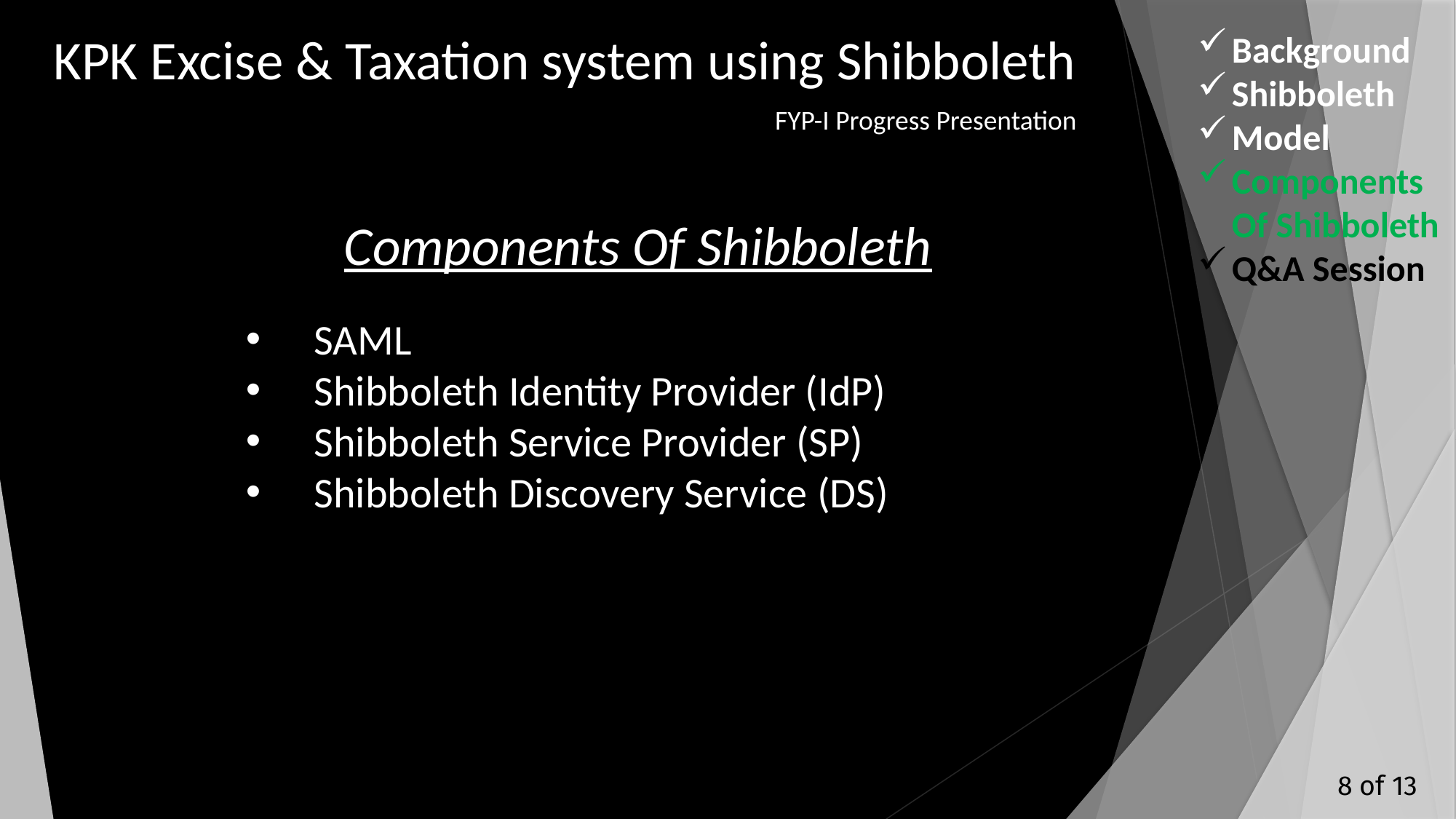

Background
Shibboleth
Model
Components Of Shibboleth
Q&A Session

KPK Excise & Taxation system using Shibboleth
FYP-I Progress Presentation
Components Of Shibboleth

SAML
Shibboleth Identity Provider (IdP)
Shibboleth Service Provider (SP)
Shibboleth Discovery Service (DS)

 8 of 13